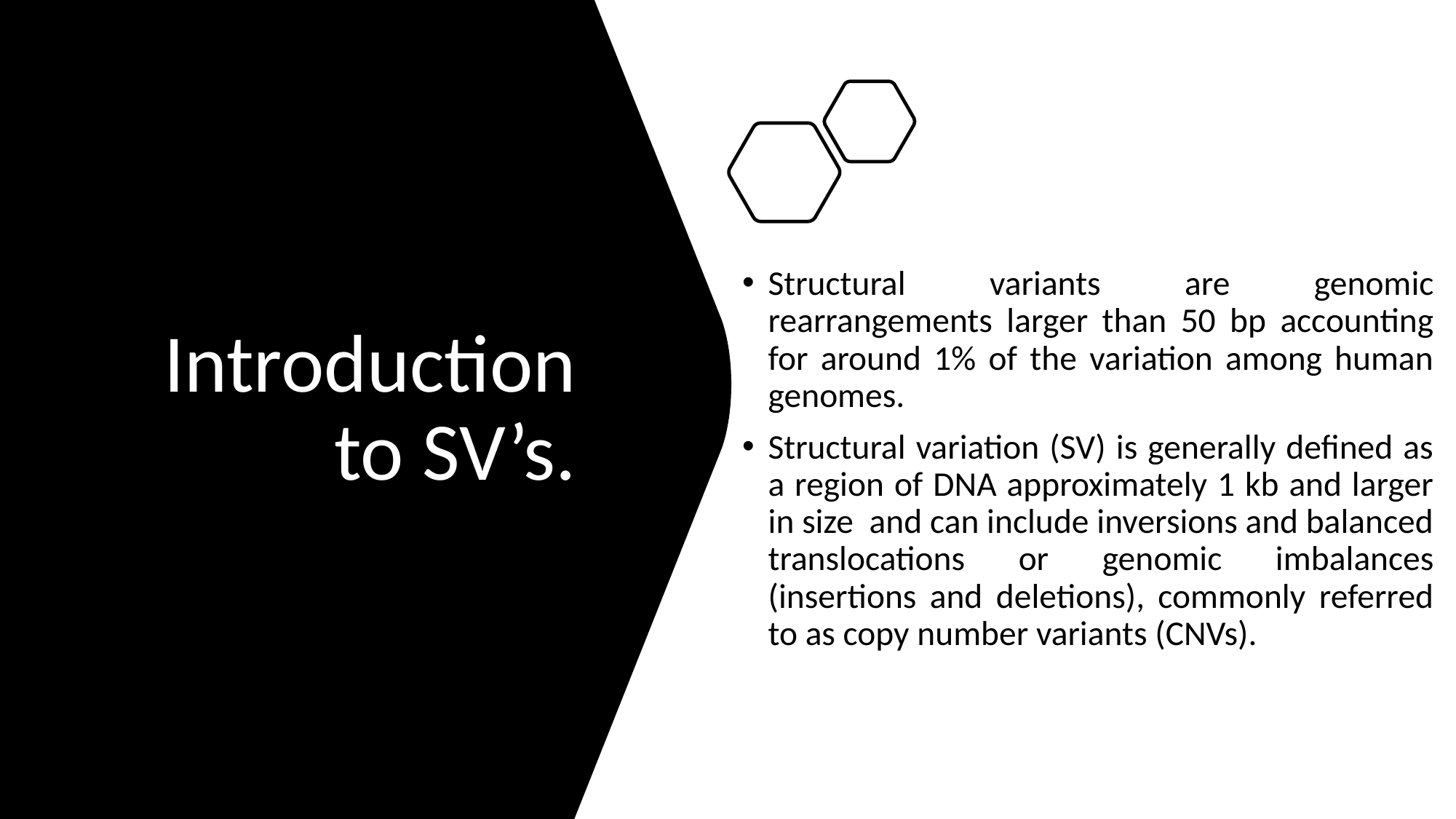

# Introduction to SV’s.
Structural variants are genomic rearrangements larger than 50 bp accounting for around 1% of the variation among human genomes.
Structural variation (SV) is generally defined as a region of DNA approximately 1 kb and larger in size  and can include inversions and balanced translocations or genomic imbalances (insertions and deletions), commonly referred to as copy number variants (CNVs).